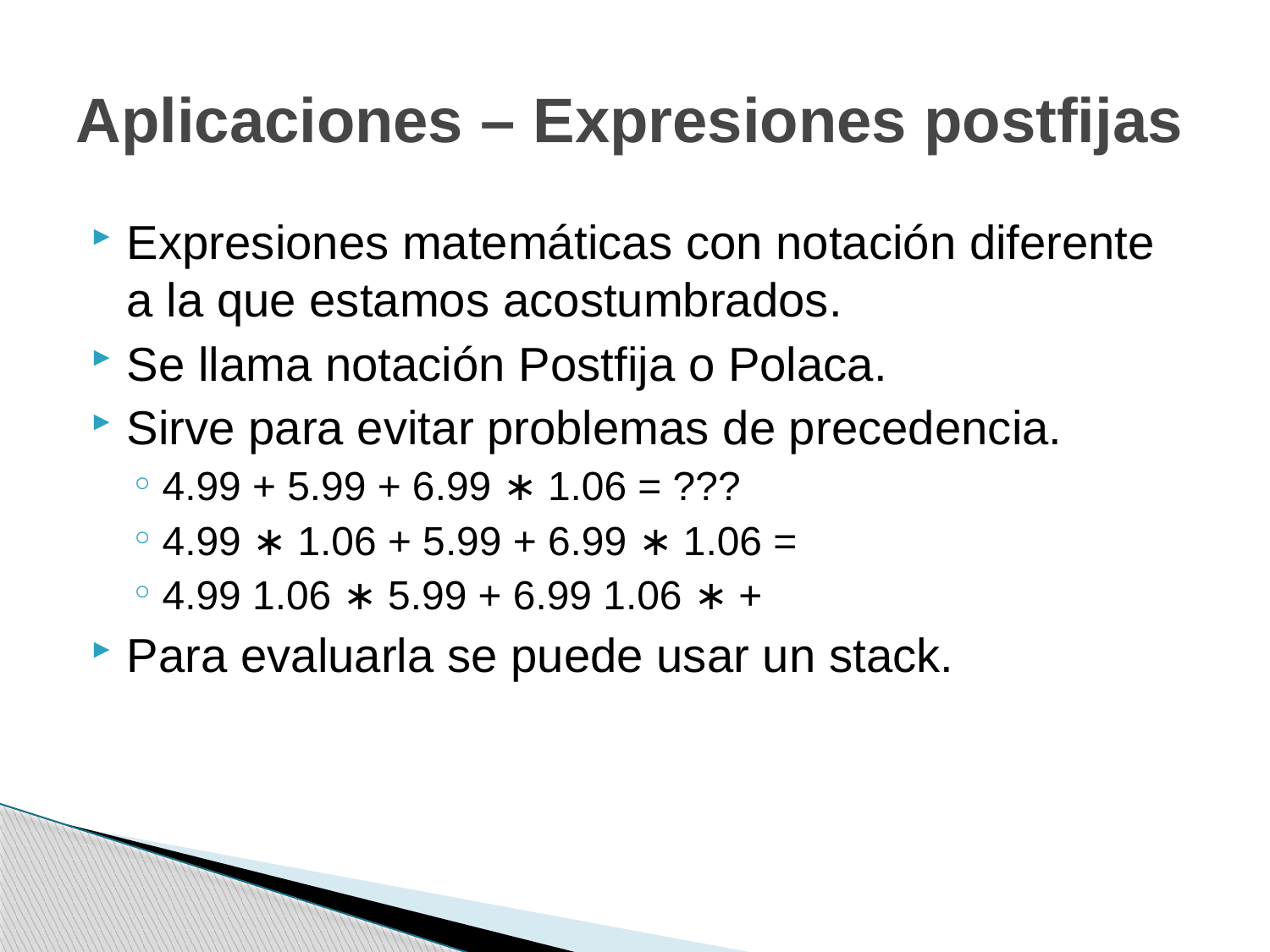

# Aplicaciones – Expresiones postfijas
Expresiones matemáticas con notación diferente a la que estamos acostumbrados.
Se llama notación Postfija o Polaca.
Sirve para evitar problemas de precedencia.
4.99 + 5.99 + 6.99 ∗ 1.06 = ???
4.99 ∗ 1.06 + 5.99 + 6.99 ∗ 1.06 =
4.99 1.06 ∗ 5.99 + 6.99 1.06 ∗ +
Para evaluarla se puede usar un stack.